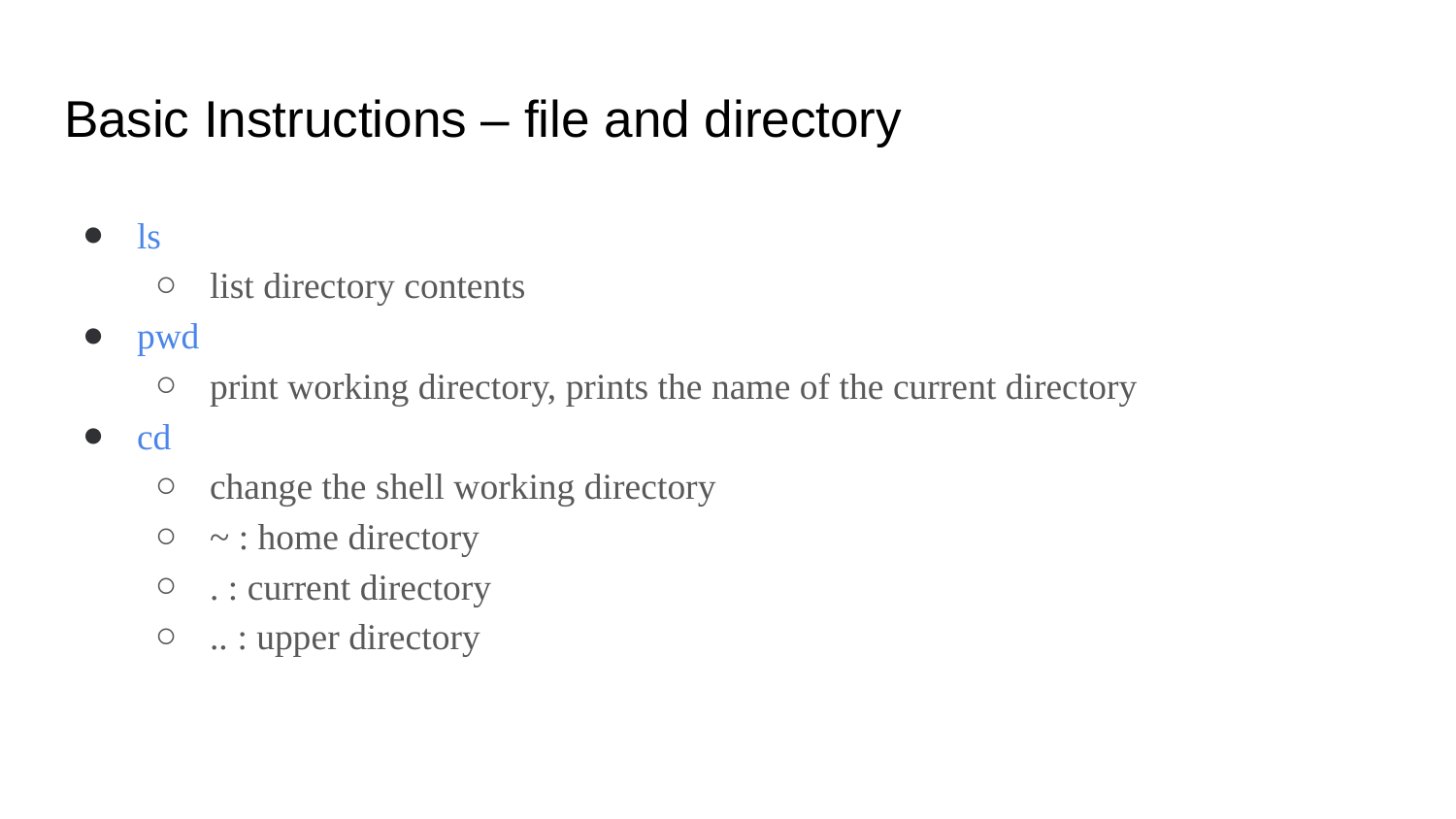

# Basic Instructions – file and directory
ls
list directory contents
pwd
print working directory, prints the name of the current directory
cd
change the shell working directory
~ : home directory
. : current directory
.. : upper directory